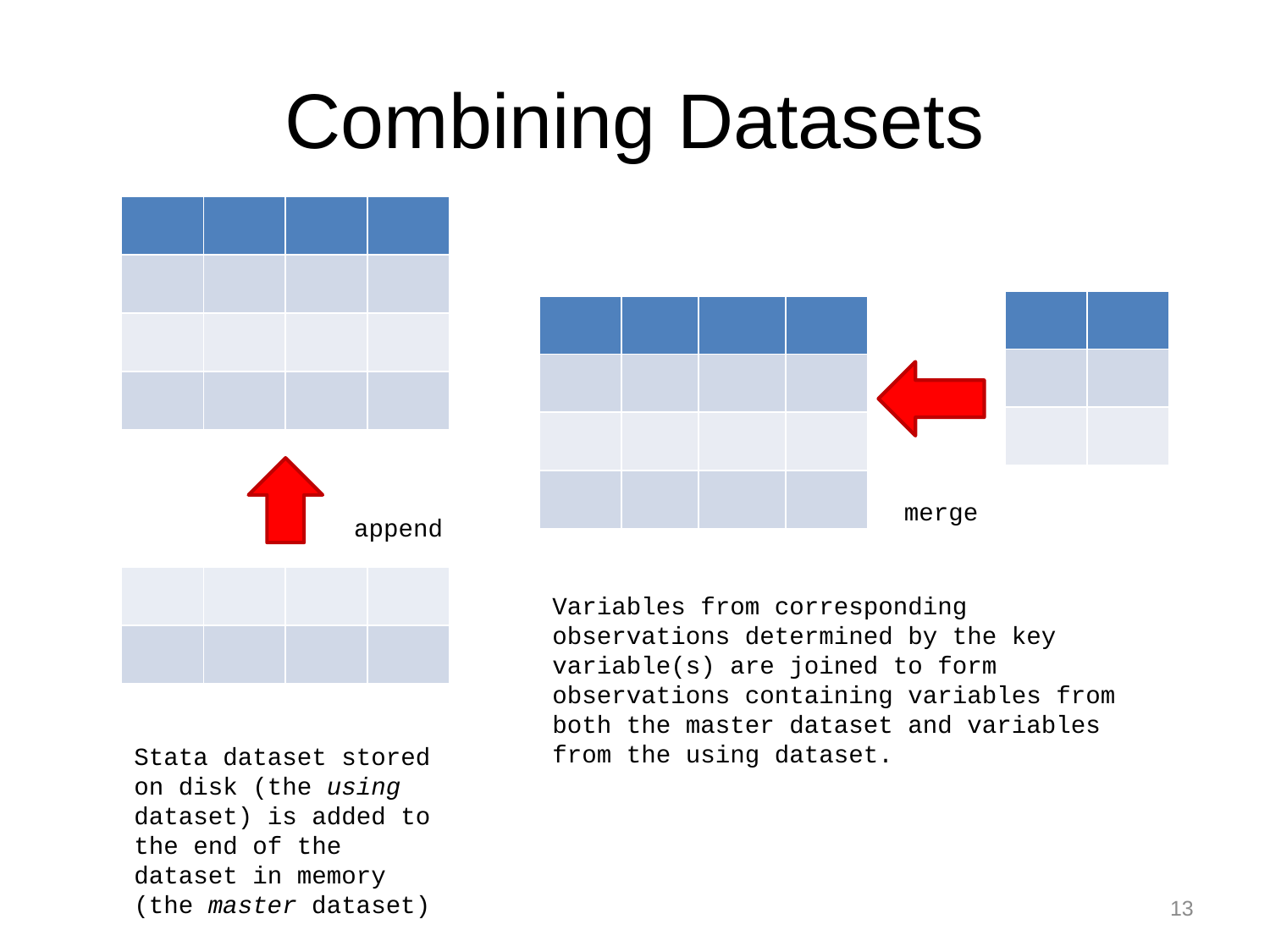

# Combining Datasets
|  |  |  |  |
| --- | --- | --- | --- |
|  |  |  |  |
|  |  |  |  |
|  |  |  |  |
|  |  |
| --- | --- |
|  |  |
|  |  |
|  |  |  |  |
| --- | --- | --- | --- |
|  |  |  |  |
|  |  |  |  |
|  |  |  |  |

merge
append
|  |  |  |  |
| --- | --- | --- | --- |
|  |  |  |  |
Variables from corresponding observations determined by the key variable(s) are joined to form observations containing variables from both the master dataset and variables from the using dataset.
Stata dataset stored on disk (the using dataset) is added to the end of the dataset in memory (the master dataset)
13